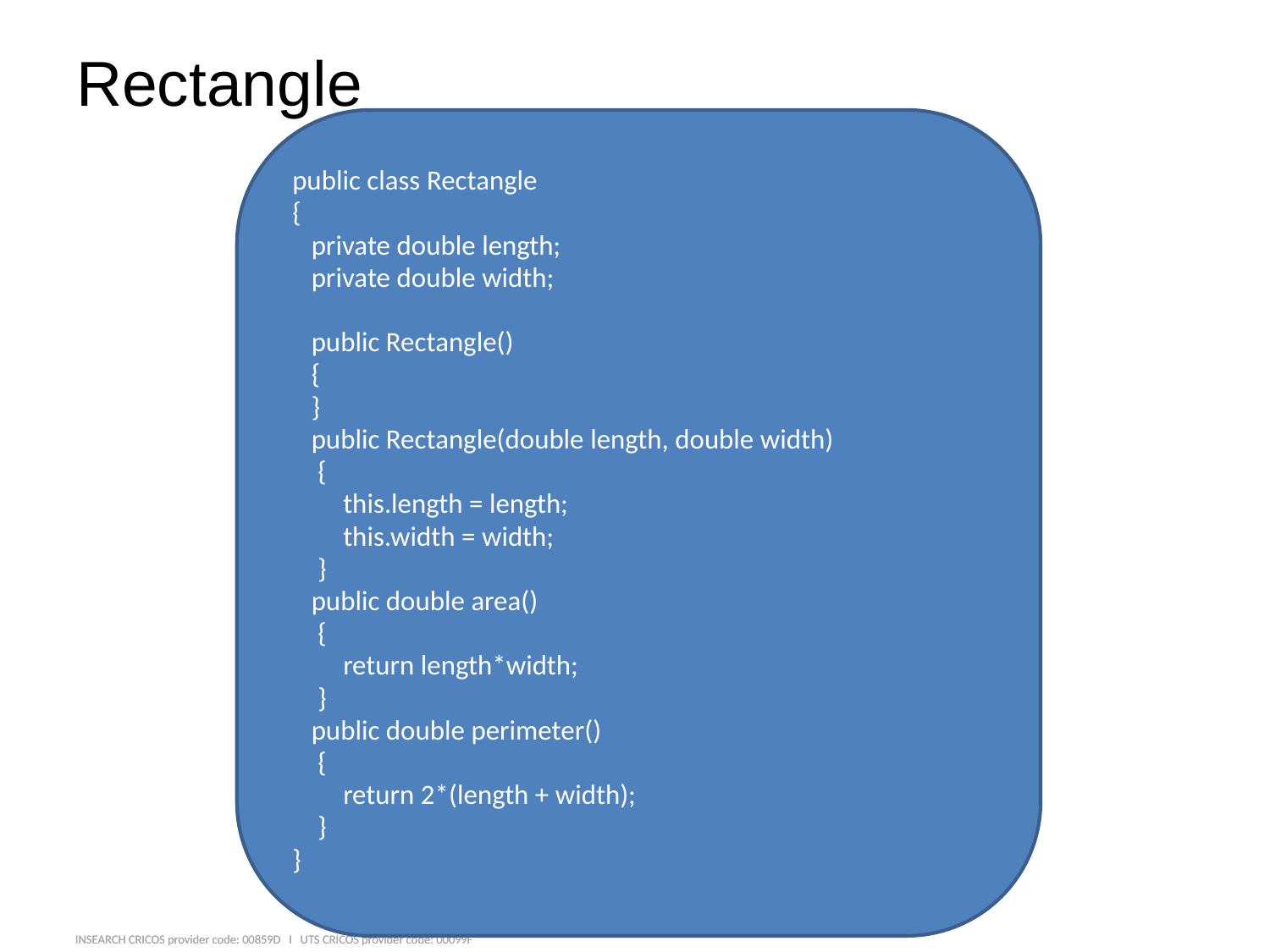

# Rectangle

public class Rectangle
{
   private double length;
   private double width;

   public Rectangle()
   {
   }
   public Rectangle(double length, double width)
    {
        this.length = length;
        this.width = width;
    }
   public double area()
    {
        return length*width;
    }
   public double perimeter()
    {
        return 2*(length + width);
    }
}